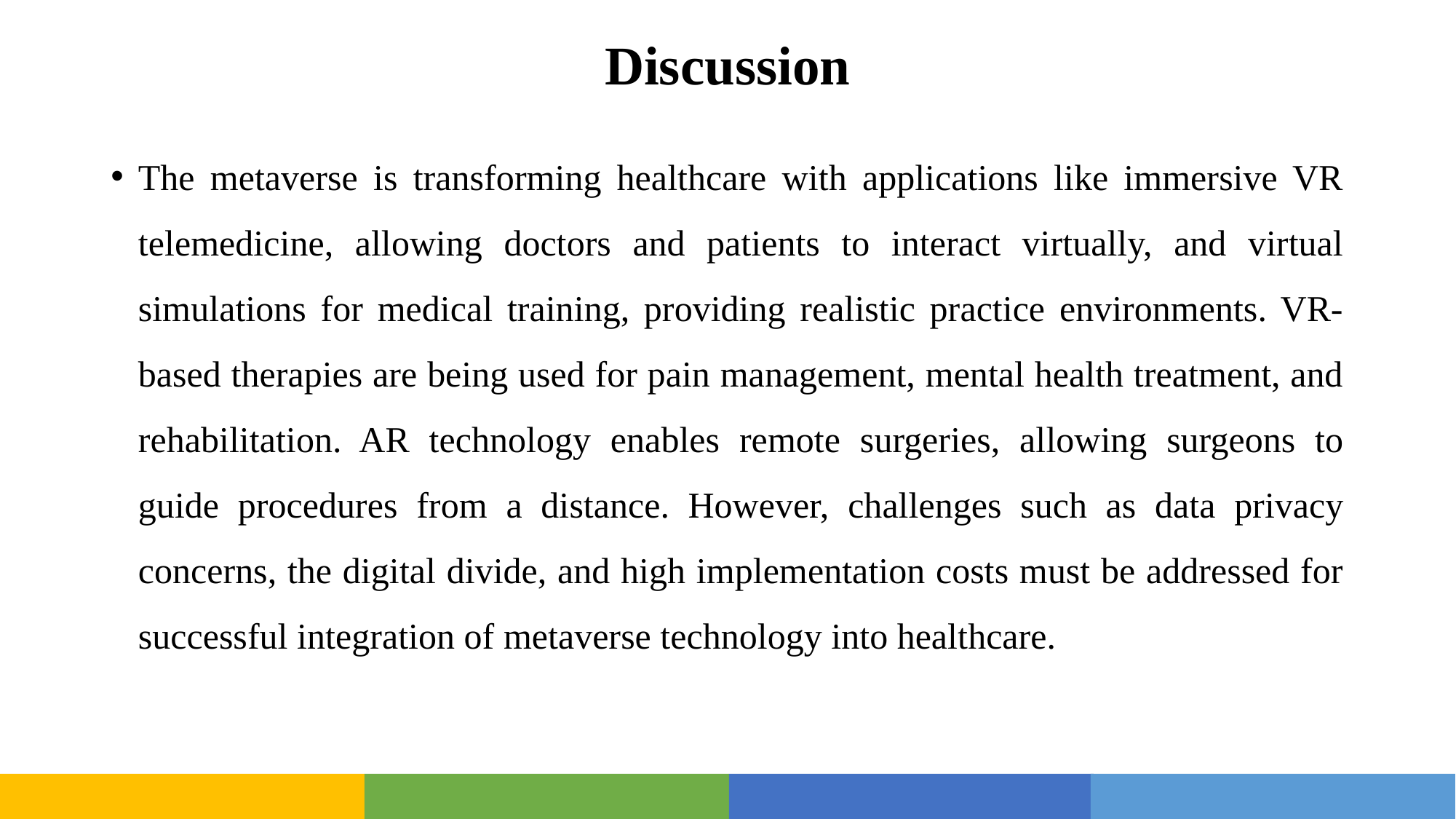

# Discussion
The metaverse is transforming healthcare with applications like immersive VR telemedicine, allowing doctors and patients to interact virtually, and virtual simulations for medical training, providing realistic practice environments. VR-based therapies are being used for pain management, mental health treatment, and rehabilitation. AR technology enables remote surgeries, allowing surgeons to guide procedures from a distance. However, challenges such as data privacy concerns, the digital divide, and high implementation costs must be addressed for successful integration of metaverse technology into healthcare.
9